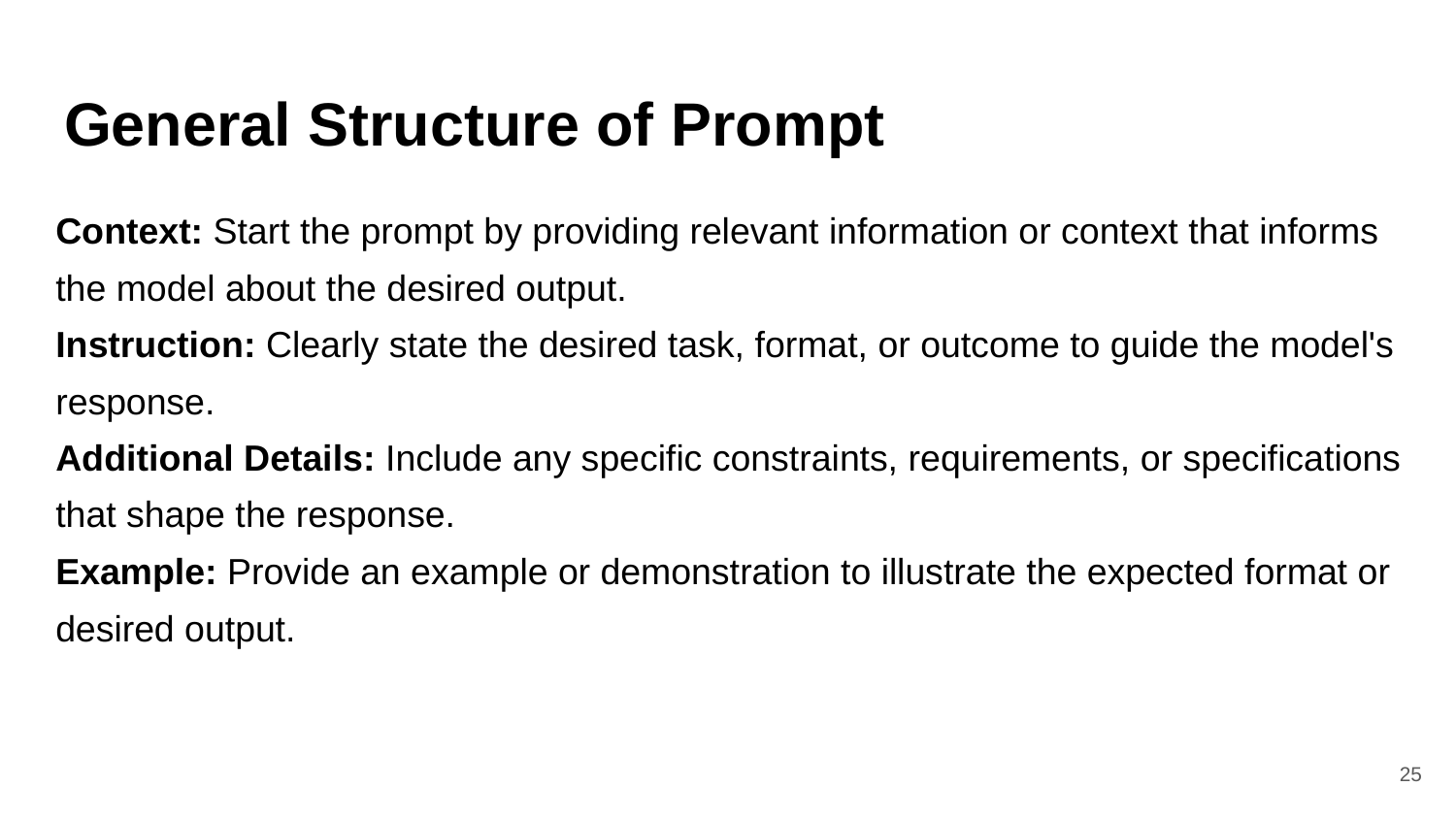

# General Structure of Prompt
Context: Start the prompt by providing relevant information or context that informs the model about the desired output.
Instruction: Clearly state the desired task, format, or outcome to guide the model's response.
Additional Details: Include any specific constraints, requirements, or specifications that shape the response.
Example: Provide an example or demonstration to illustrate the expected format or desired output.
25